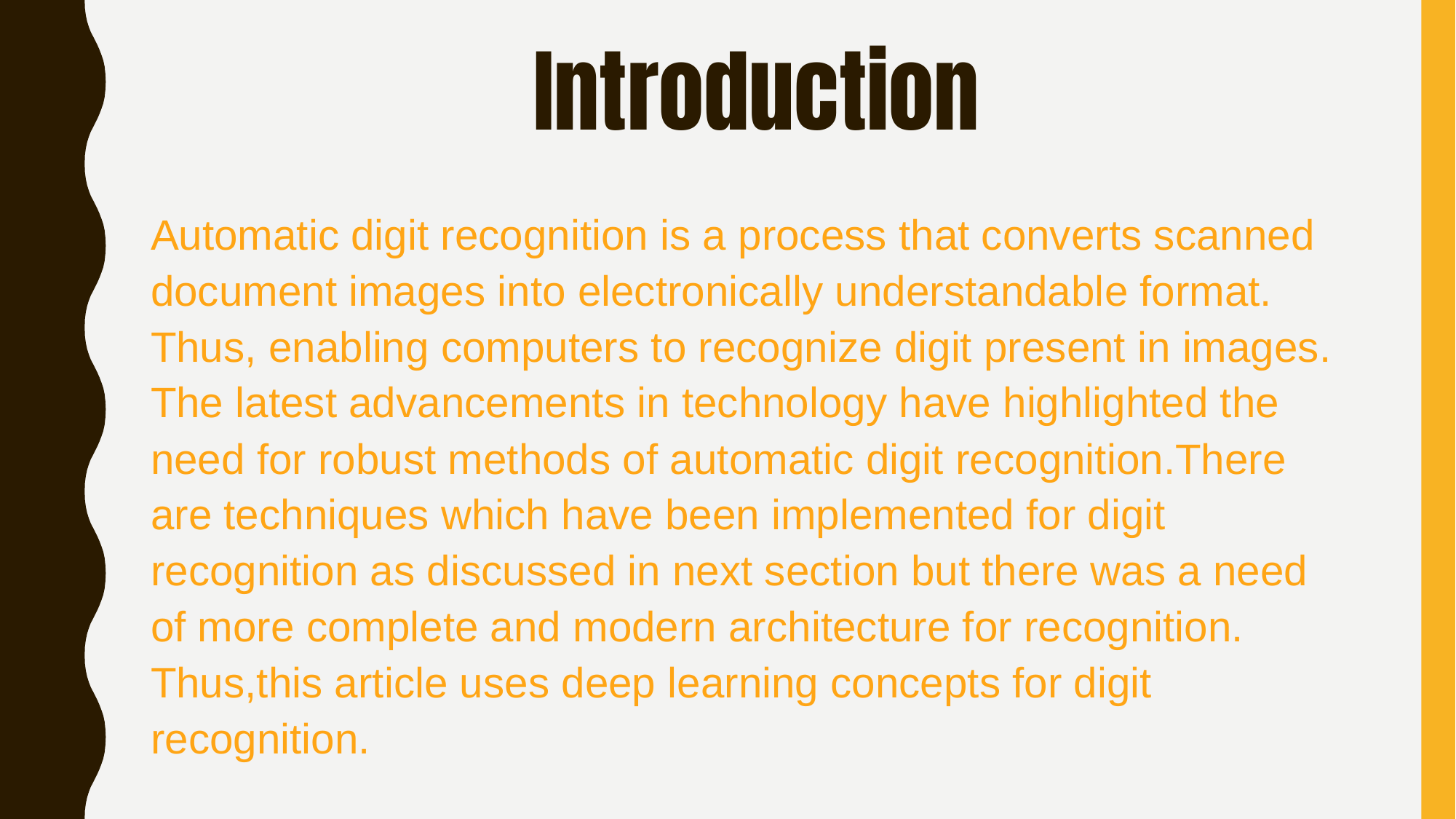

# Introduction
Automatic digit recognition is a process that converts scanned document images into electronically understandable format. Thus, enabling computers to recognize digit present in images. The latest advancements in technology have highlighted the need for robust methods of automatic digit recognition.There are techniques which have been implemented for digit recognition as discussed in next section but there was a need of more complete and modern architecture for recognition. Thus,this article uses deep learning concepts for digit recognition.